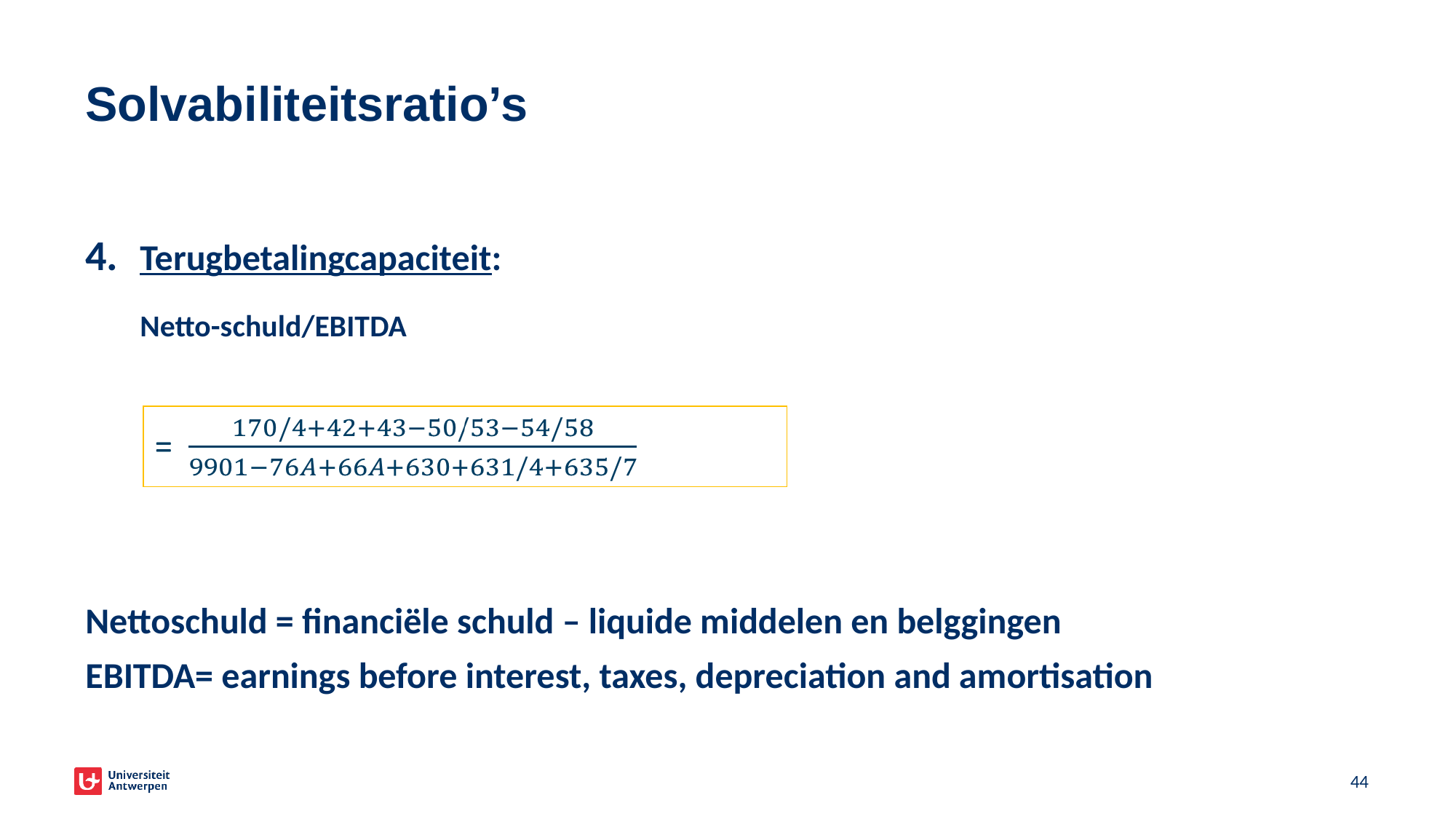

# Solvabiliteitsratio’s
4.	Terugbetalingcapaciteit:
	Netto-schuld/EBITDA

Nettoschuld = financiële schuld – liquide middelen en belggingen
EBITDA= earnings before interest, taxes, depreciation and amortisation

44